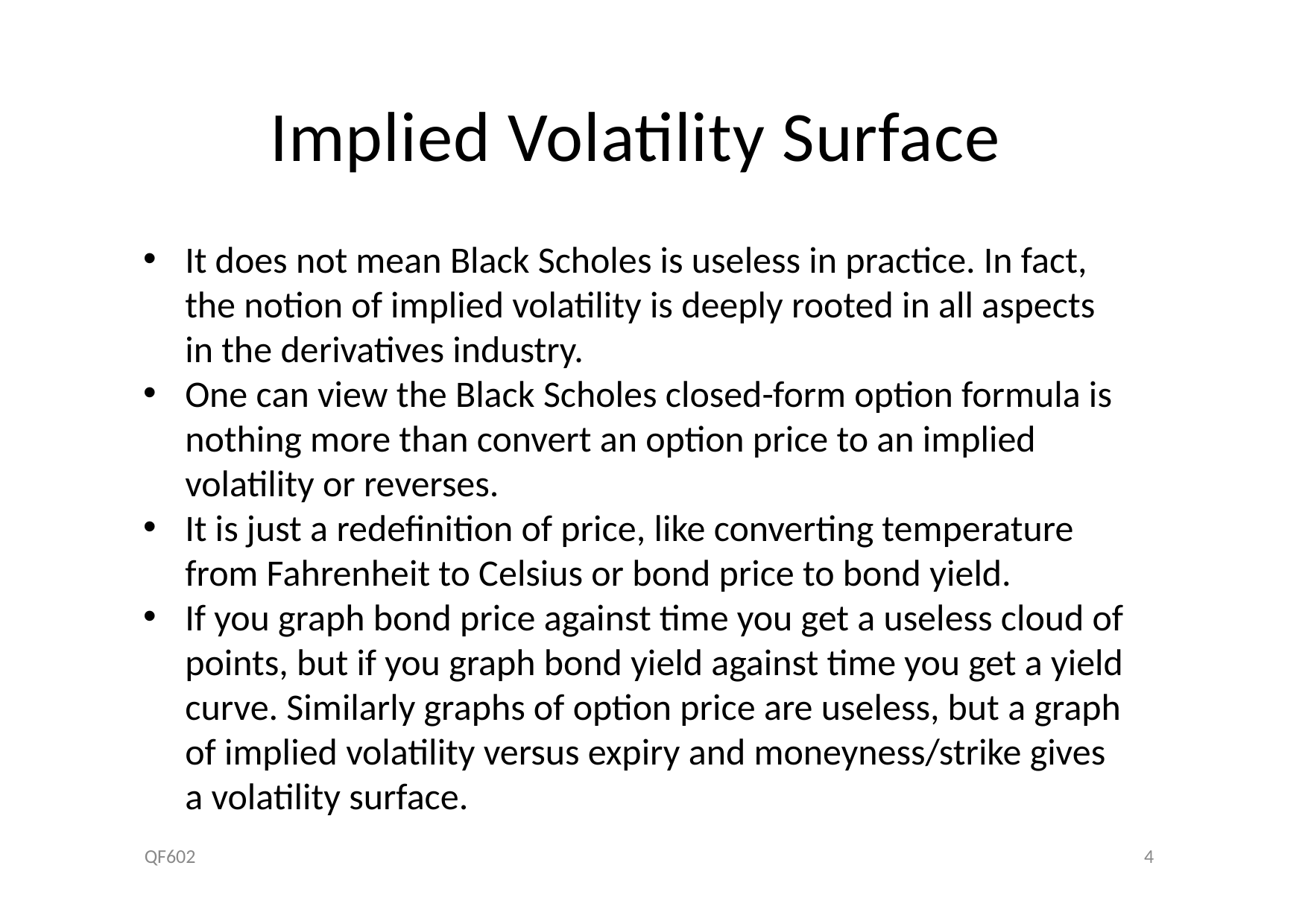

# Implied Volatility Surface
It does not mean Black Scholes is useless in practice. In fact, the notion of implied volatility is deeply rooted in all aspects in the derivatives industry.
One can view the Black Scholes closed-form option formula is nothing more than convert an option price to an implied volatility or reverses.
It is just a redefinition of price, like converting temperature from Fahrenheit to Celsius or bond price to bond yield.
If you graph bond price against time you get a useless cloud of points, but if you graph bond yield against time you get a yield curve. Similarly graphs of option price are useless, but a graph of implied volatility versus expiry and moneyness/strike gives a volatility surface.

QF602
4